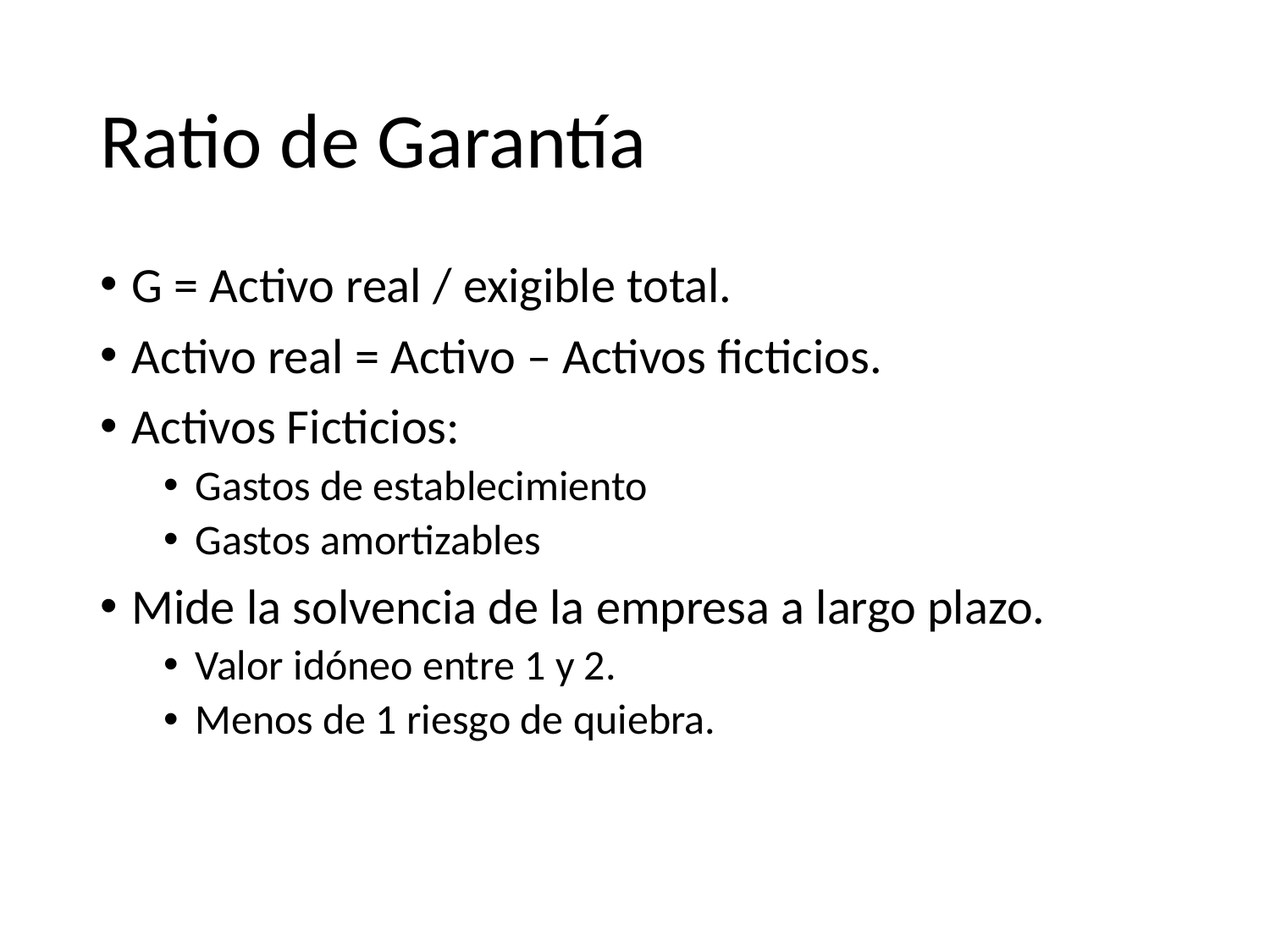

# Ratio de Garantía
G = Activo real / exigible total.
Activo real = Activo – Activos ficticios.
Activos Ficticios:
Gastos de establecimiento
Gastos amortizables
Mide la solvencia de la empresa a largo plazo.
Valor idóneo entre 1 y 2.
Menos de 1 riesgo de quiebra.